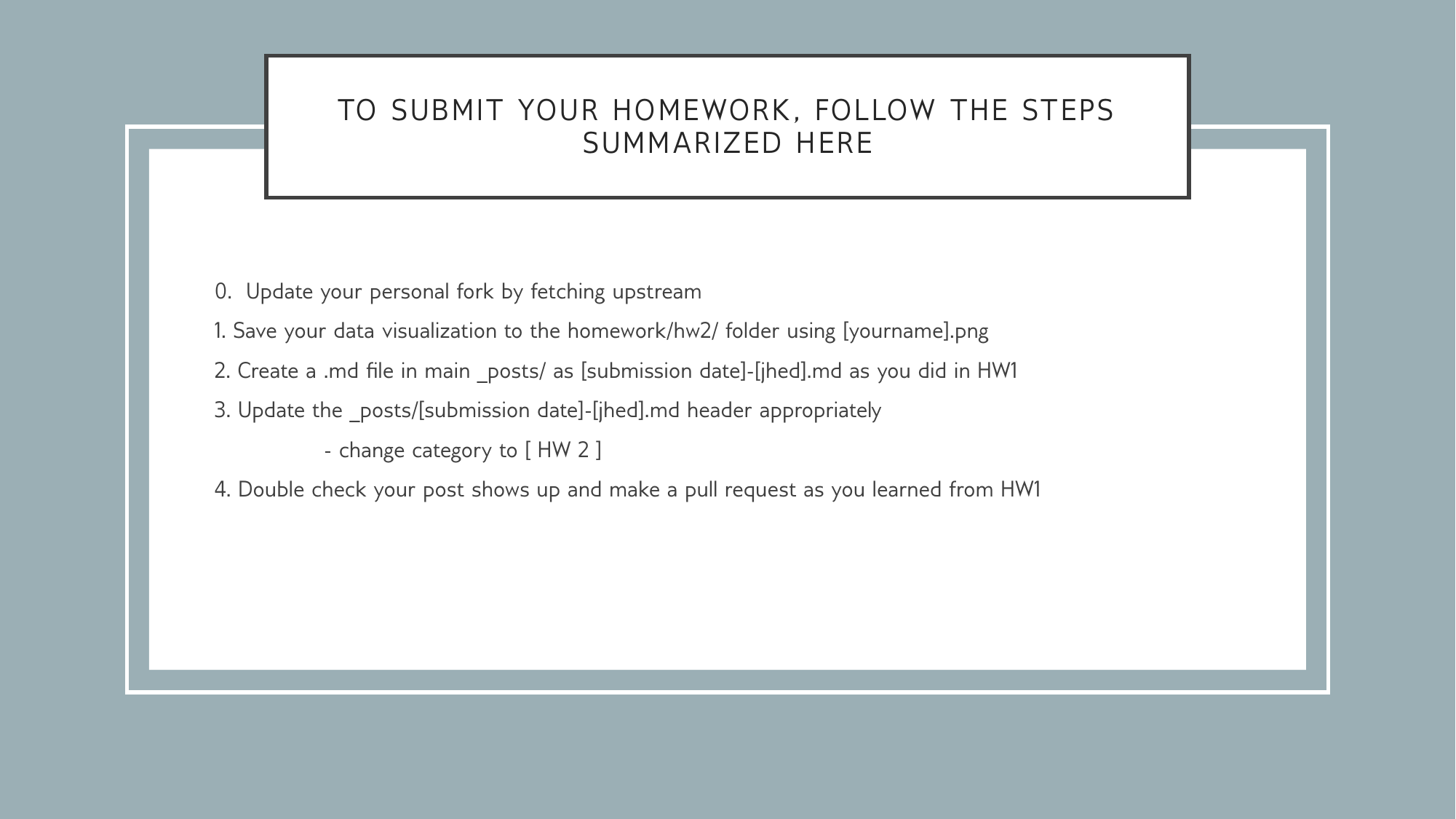

# To submit your homework, follow the steps summarized here

0.  Update your personal fork by fetching upstream
1. Save your data visualization to the homework/hw2/ folder using [yourname].png
2. Create a .md file in main _posts/ as [submission date]-[jhed].md as you did in HW1
3. Update the _posts/[submission date]-[jhed].md header appropriately
	- change category to [ HW 2 ]
4. Double check your post shows up and make a pull request as you learned from HW1